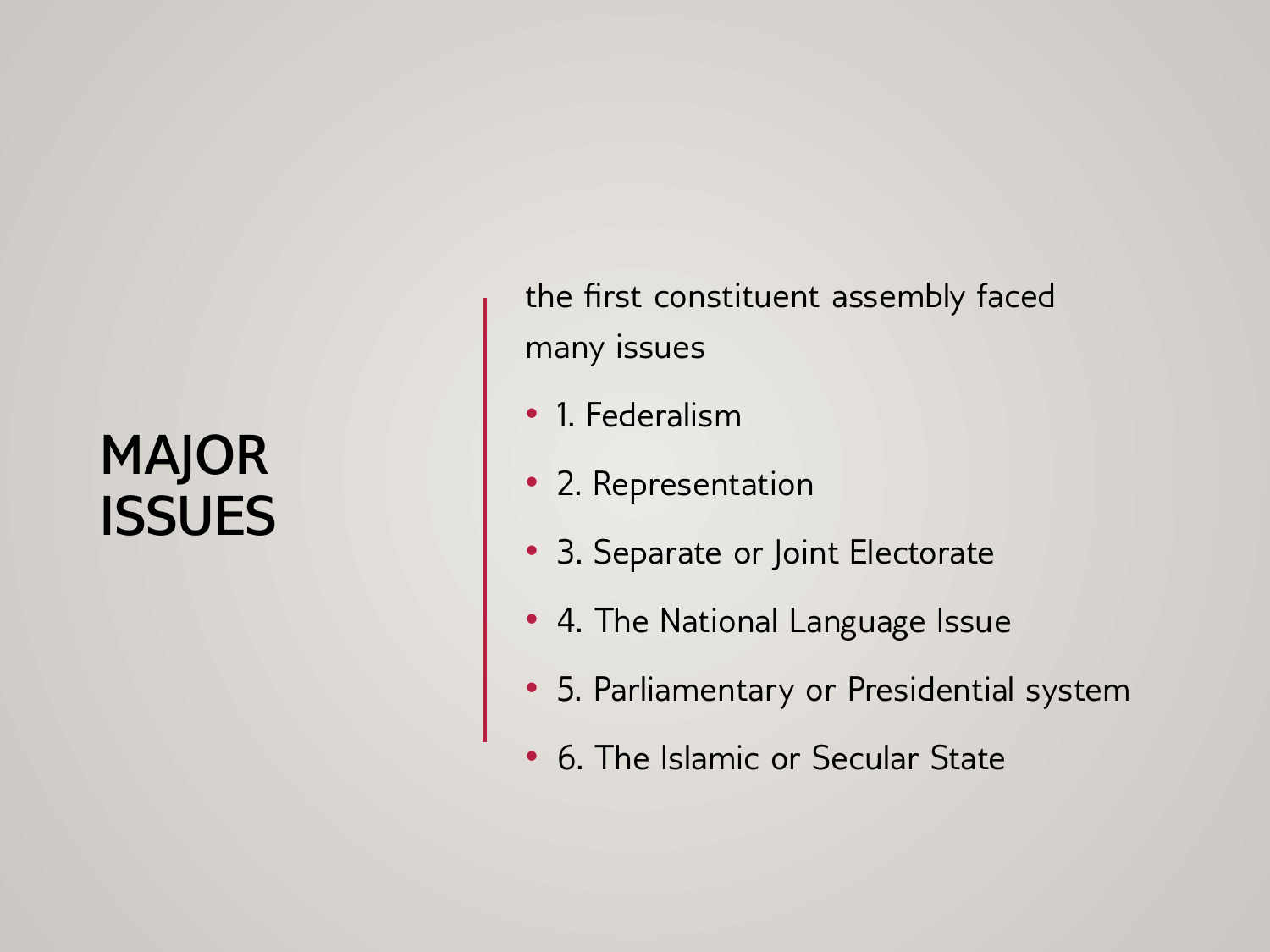

# Major Issues
the first constituent assembly faced many issues
1. Federalism
2. Representation
3. Separate or Joint Electorate
4. The National Language Issue
5. Parliamentary or Presidential system
6. The Islamic or Secular State